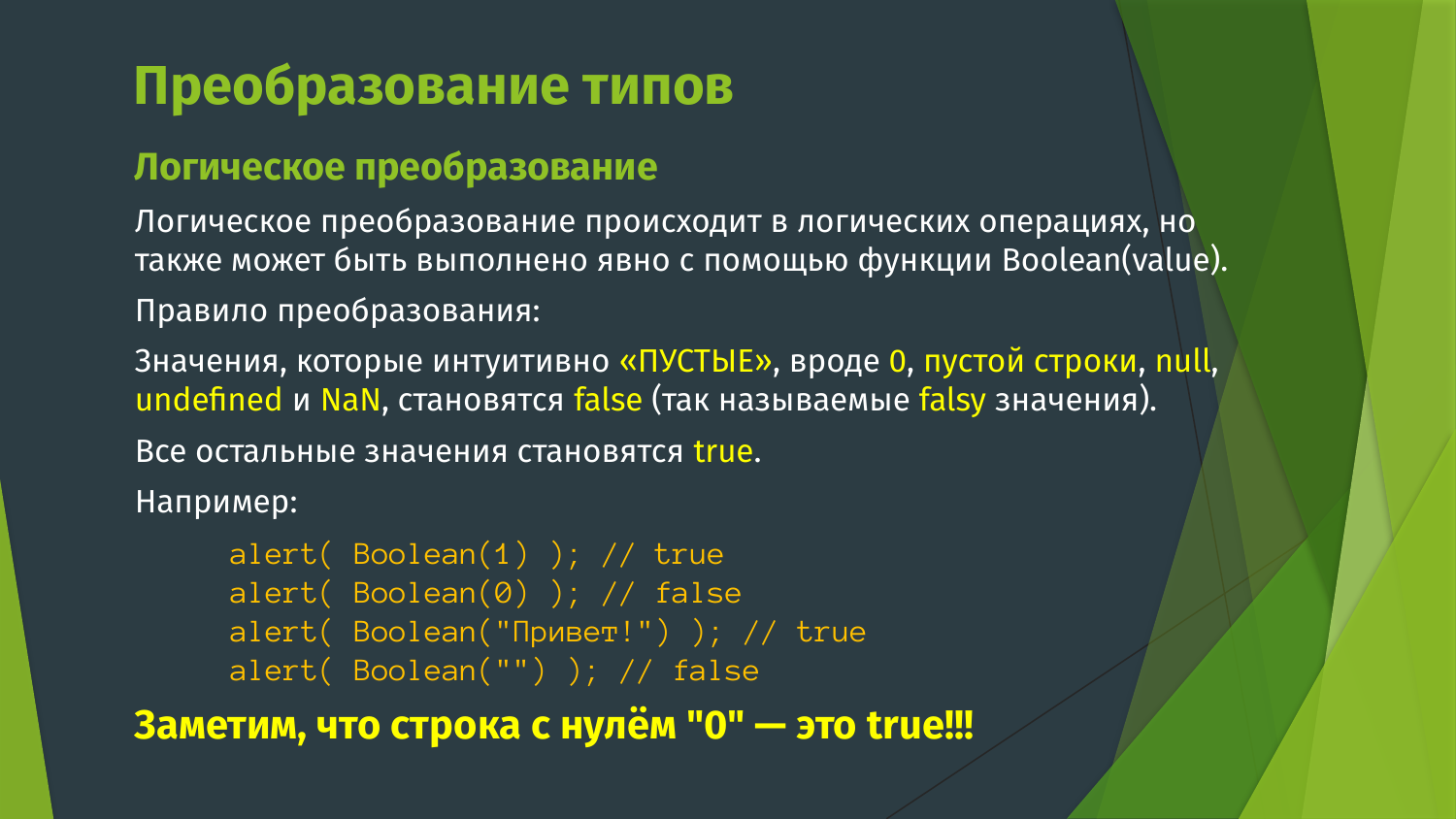

# Преобразование типов
Логическое преобразование
Логическое преобразование происходит в логических операциях, но также может быть выполнено явно с помощью функции Boolean(value).
Правило преобразования:
Значения, которые интуитивно «ПУСТЫЕ», вроде 0, пустой строки, null, undefined и NaN, становятся false (так называемые falsy значения).
Все остальные значения становятся true.
Например:
alert( Boolean(1) ); // true
alert( Boolean(0) ); // false
alert( Boolean("Привет!") ); // true
alert( Boolean("") ); // false
Заметим, что строка с нулём "0" — это true!!!